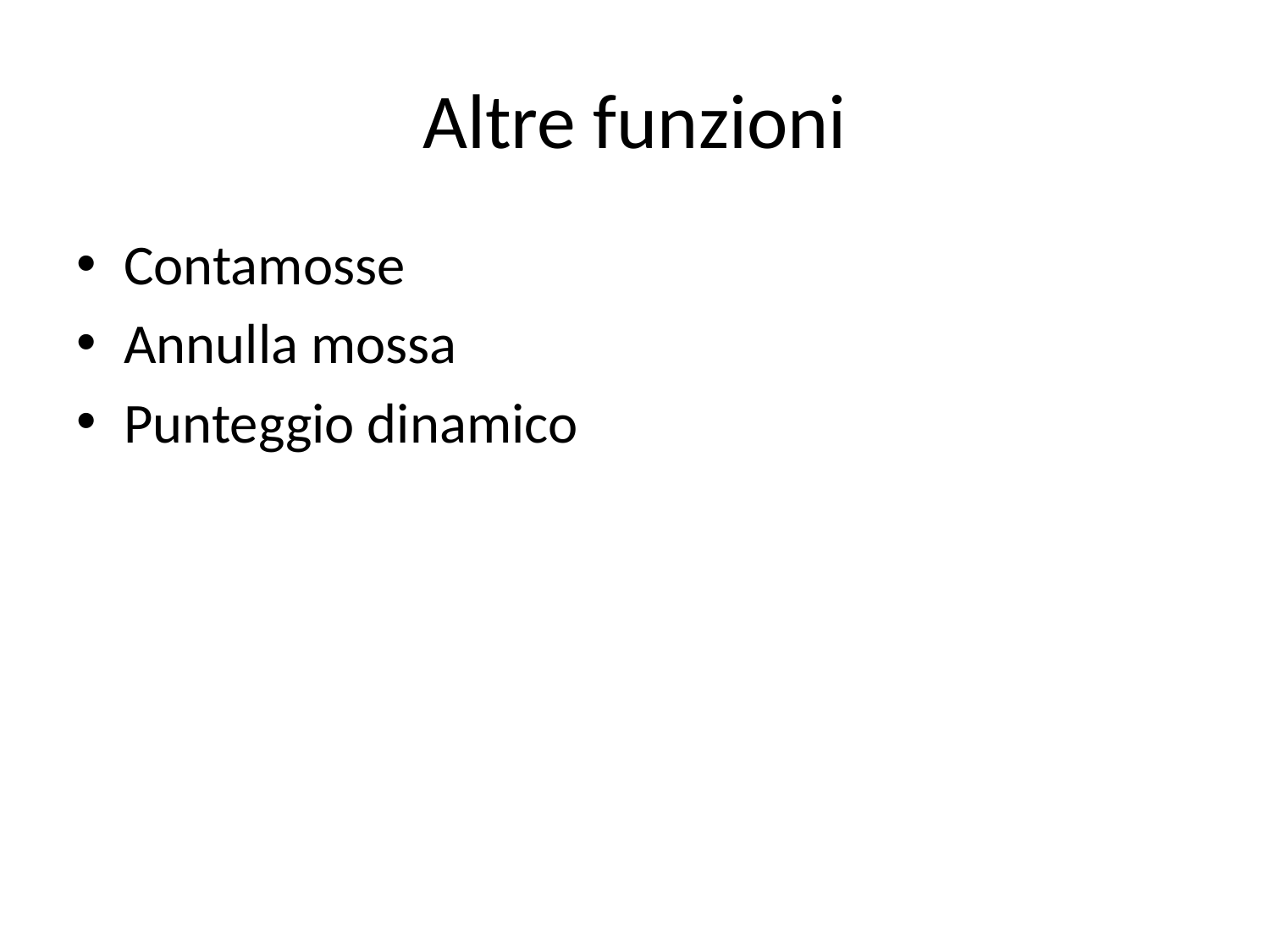

# Altre funzioni
Contamosse
Annulla mossa
Punteggio dinamico